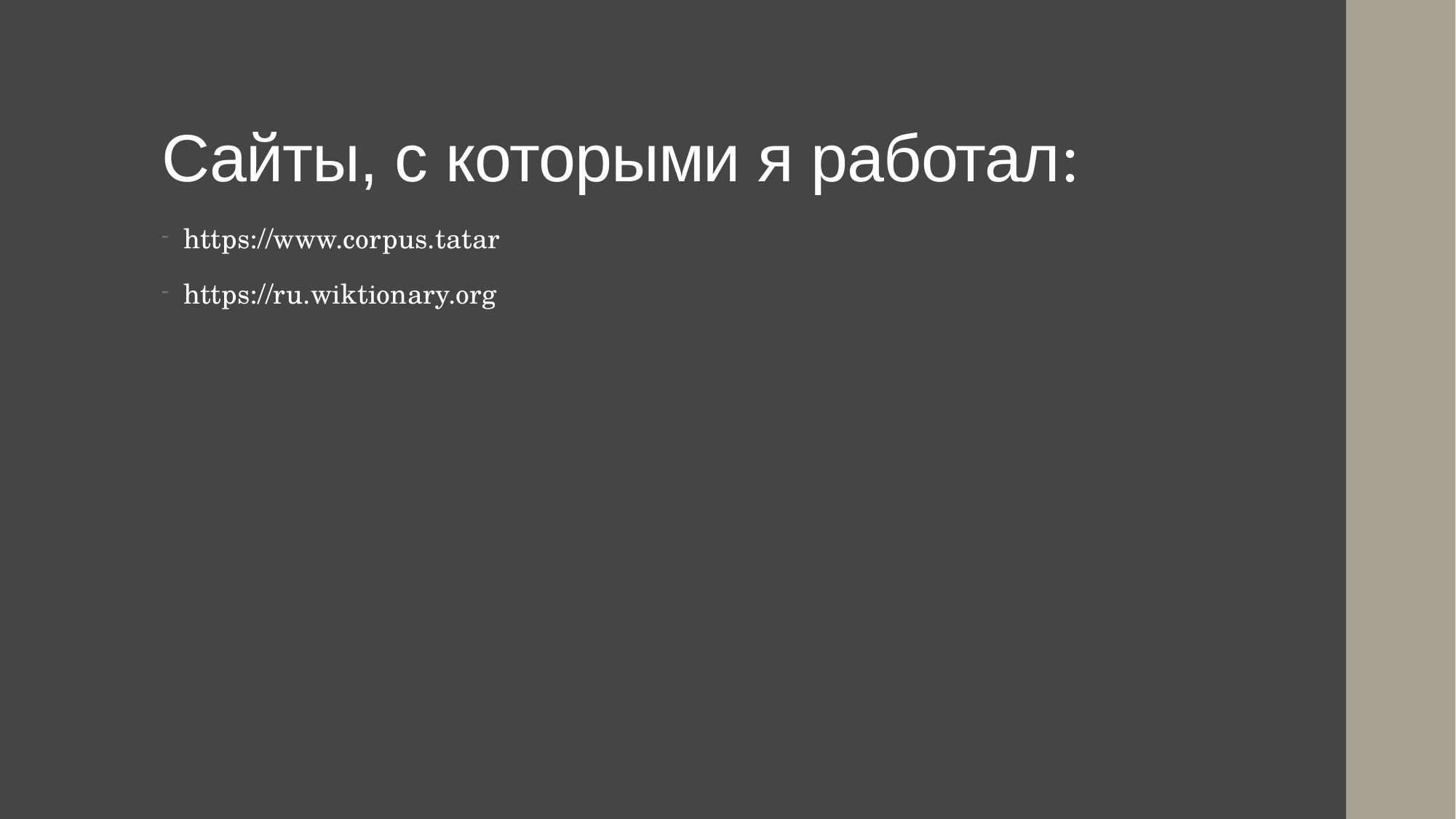

# Сайты, с которыми я работал:
https://www.corpus.tatar
https://ru.wiktionary.org